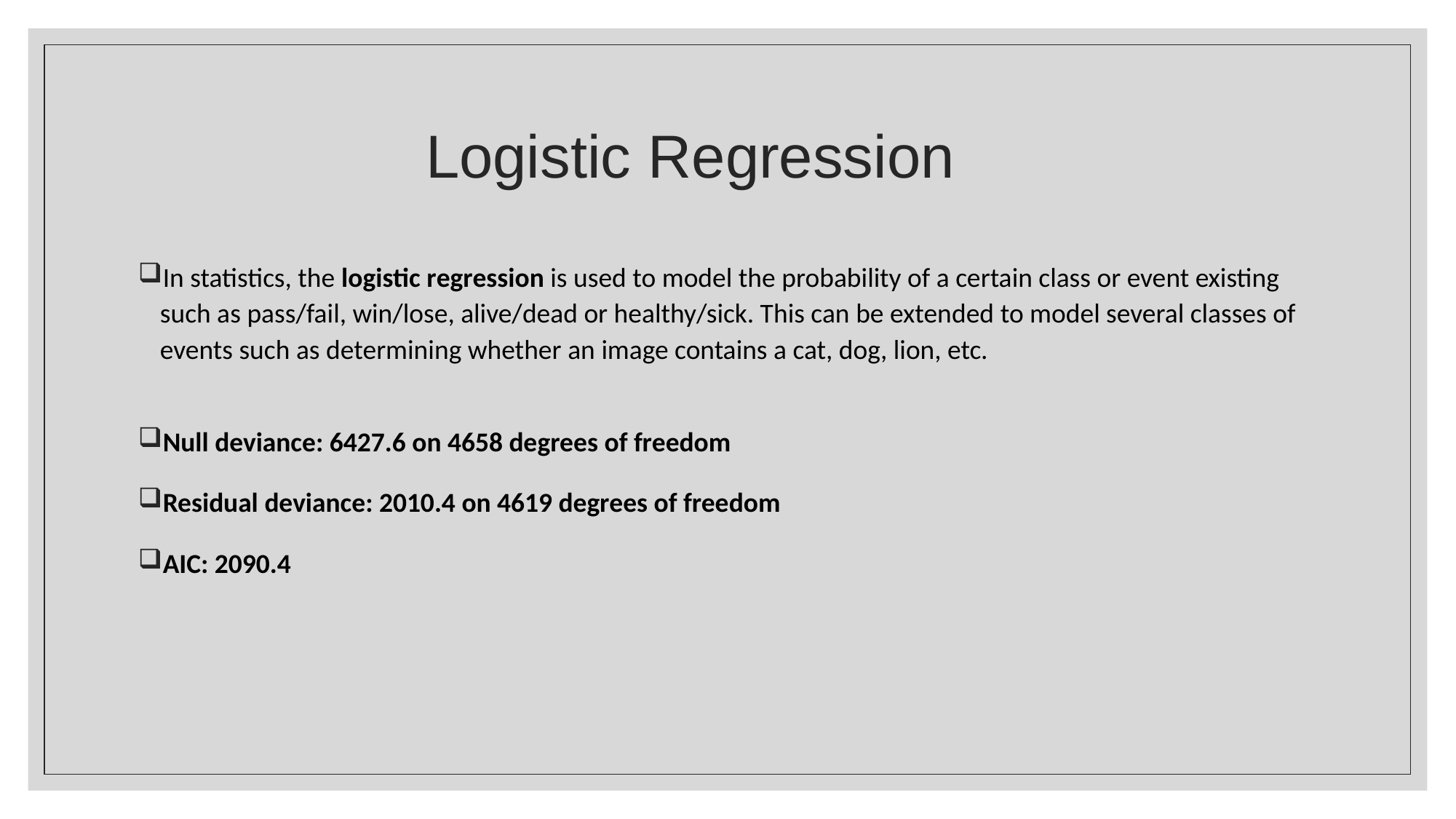

# Logistic Regression
In statistics, the logistic regression is used to model the probability of a certain class or event existing such as pass/fail, win/lose, alive/dead or healthy/sick. This can be extended to model several classes of events such as determining whether an image contains a cat, dog, lion, etc.

Null deviance: 6427.6 on 4658 degrees of freedom
Residual deviance: 2010.4 on 4619 degrees of freedom
AIC: 2090.4